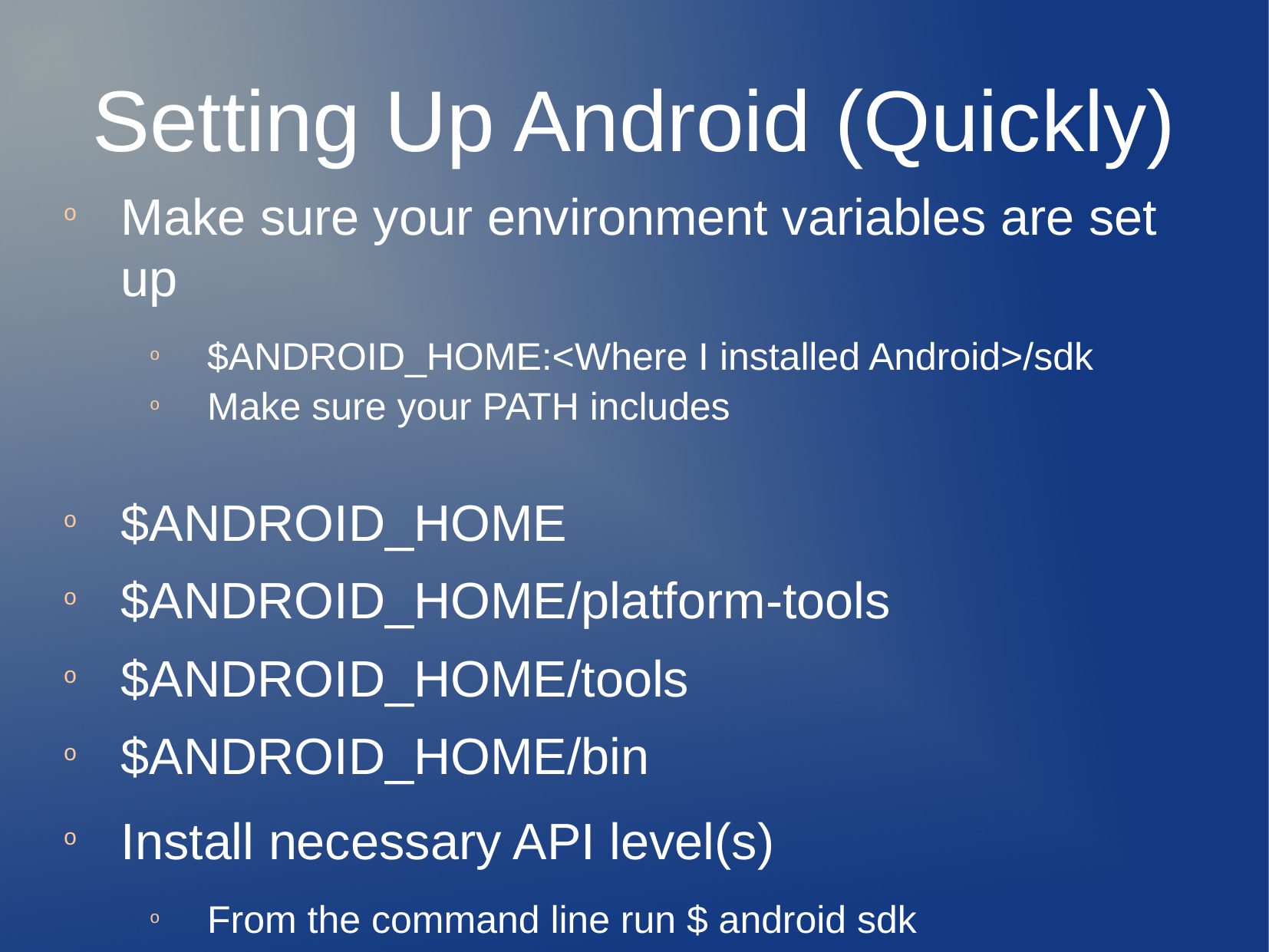

Setting Up Android (Quickly)
Make sure your environment variables are set up
$ANDROID_HOME:<Where I installed Android>/sdk
Make sure your PATH includes

$ANDROID_HOME
$ANDROID_HOME/platform-tools
$ANDROID_HOME/tools
$ANDROID_HOME/bin
Install necessary API level(s)
From the command line run $ android sdk
Or launch from your IDE